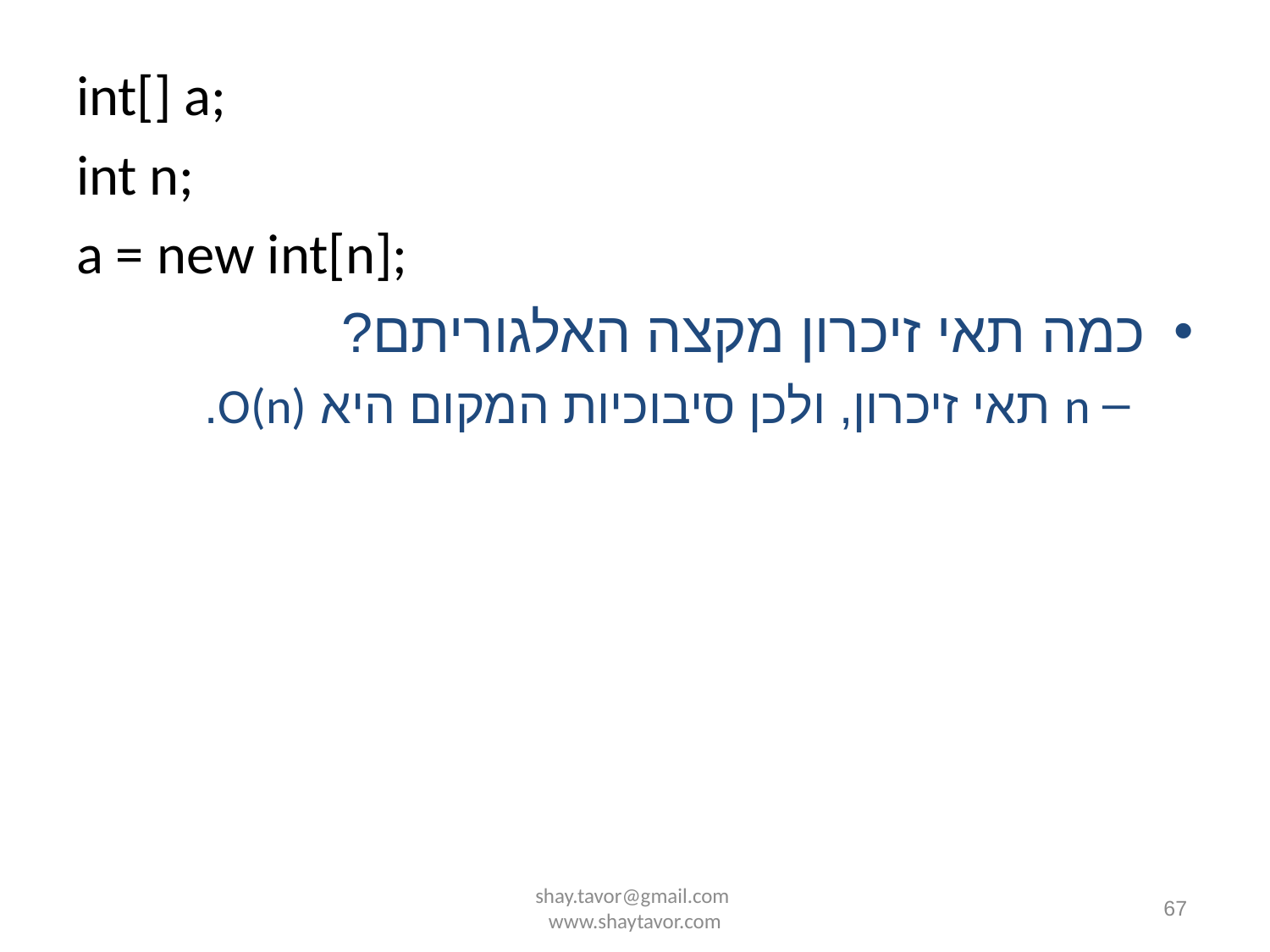

int[] a;
int n;
a = new int[n];
כמה תאי זיכרון מקצה האלגוריתם?
n תאי זיכרון, ולכן סיבוכיות המקום היא O(n).
shay.tavor@gmail.com  www.shaytavor.com
67